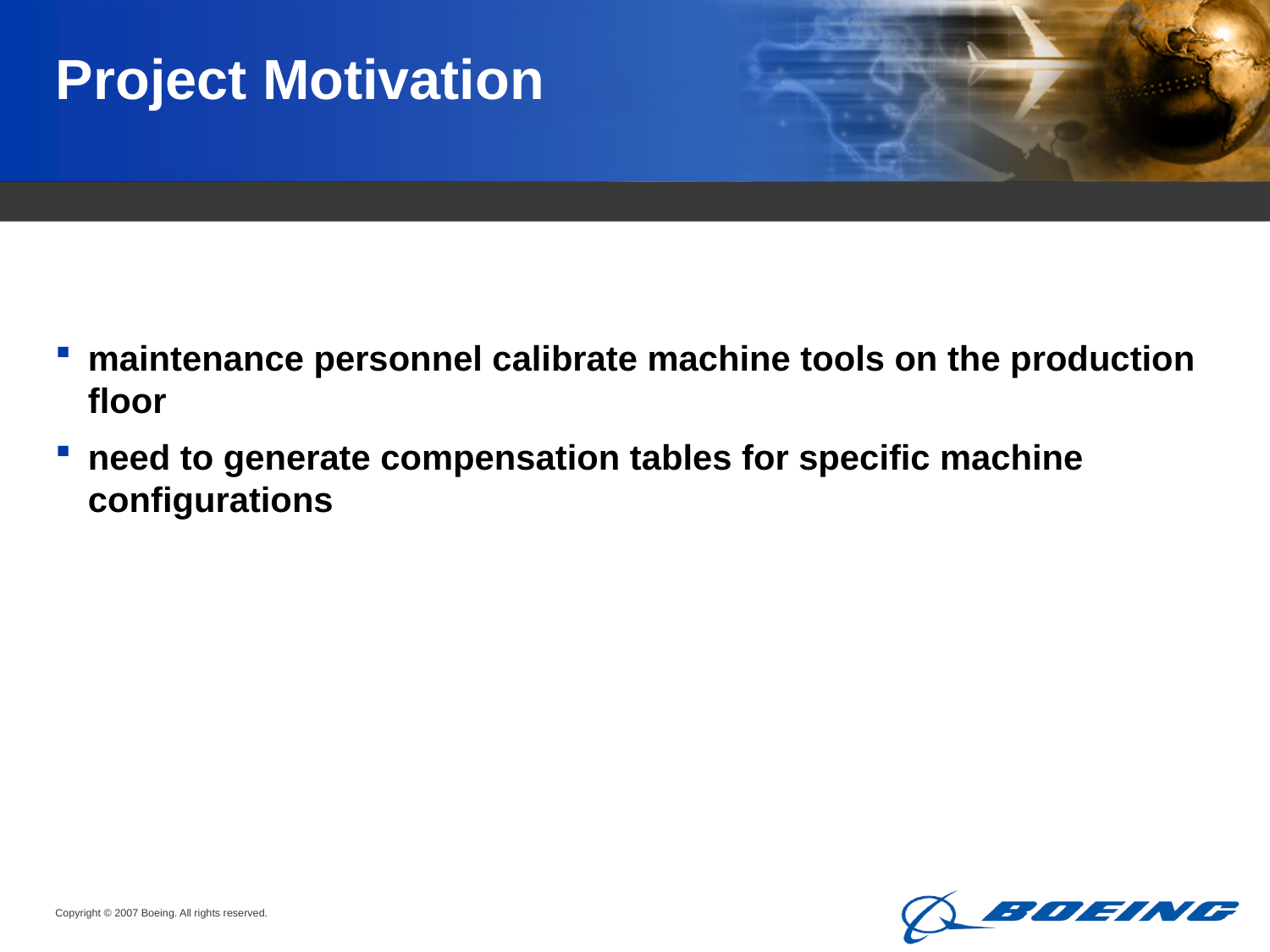

# Project Motivation

maintenance personnel calibrate machine tools on the production floor
need to generate compensation tables for specific machine configurations